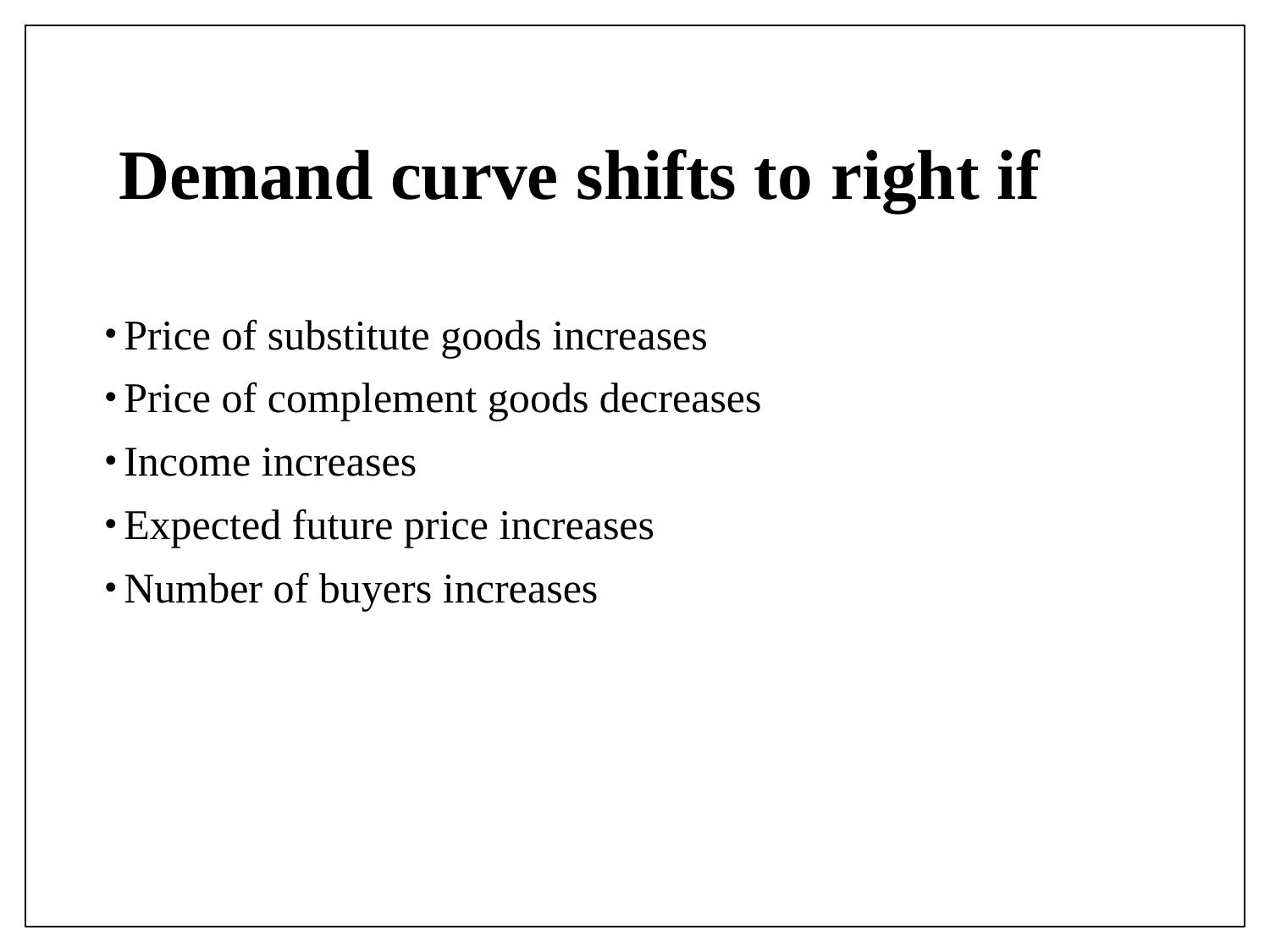

# Demand curve shifts to right if
Price of substitute goods increases
Price of complement goods decreases
Income increases
Expected future price increases
Number of buyers increases